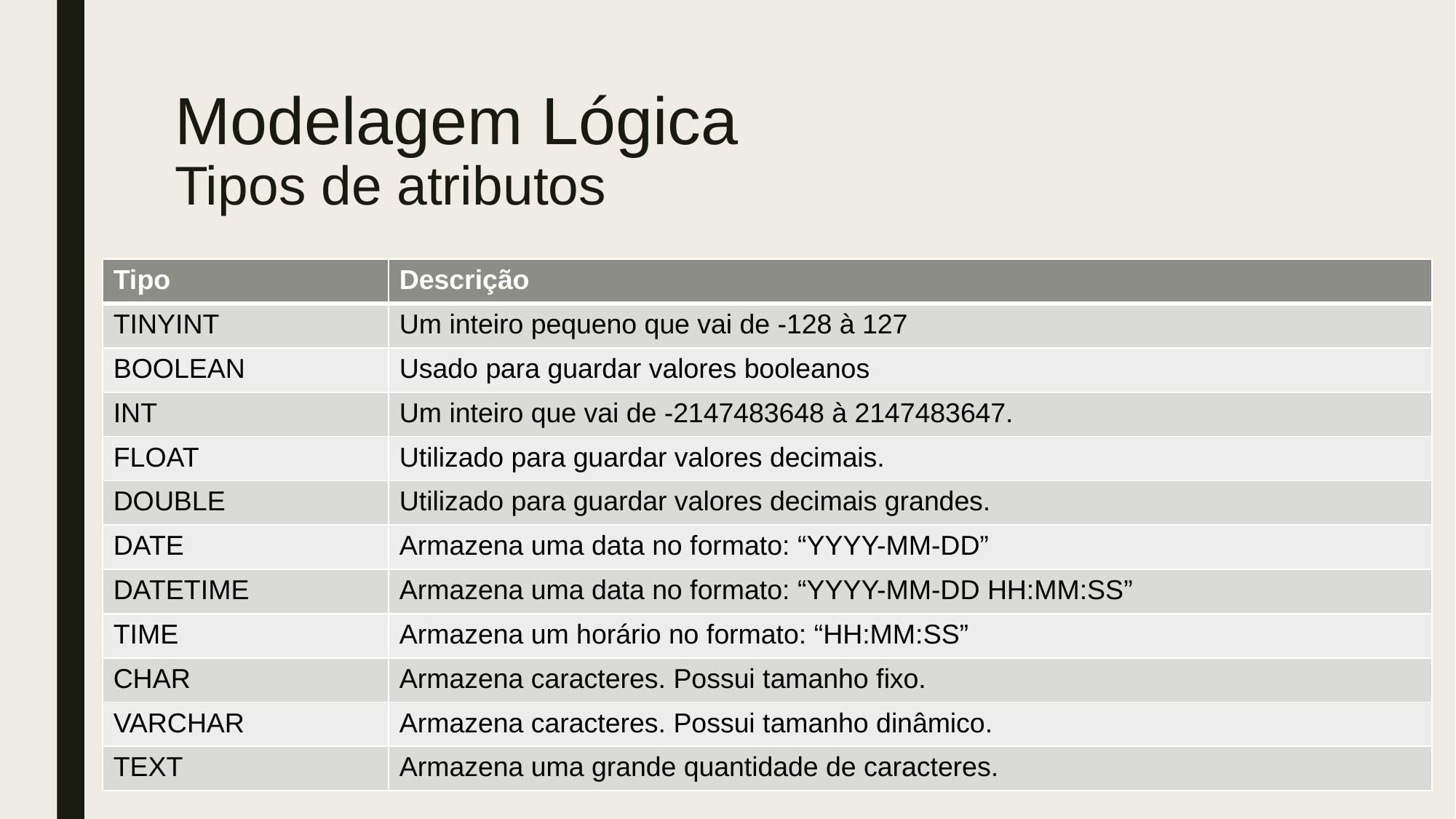

# Modelagem Lógica Tipos de atributos
| Tipo | Descrição |
| --- | --- |
| TINYINT | Um inteiro pequeno que vai de -128 à 127 |
| BOOLEAN | Usado para guardar valores booleanos |
| INT | Um inteiro que vai de -2147483648 à 2147483647. |
| FLOAT | Utilizado para guardar valores decimais. |
| DOUBLE | Utilizado para guardar valores decimais grandes. |
| DATE | Armazena uma data no formato: “YYYY-MM-DD” |
| DATETIME | Armazena uma data no formato: “YYYY-MM-DD HH:MM:SS” |
| TIME | Armazena um horário no formato: “HH:MM:SS” |
| CHAR | Armazena caracteres. Possui tamanho fixo. |
| VARCHAR | Armazena caracteres. Possui tamanho dinâmico. |
| TEXT | Armazena uma grande quantidade de caracteres. |